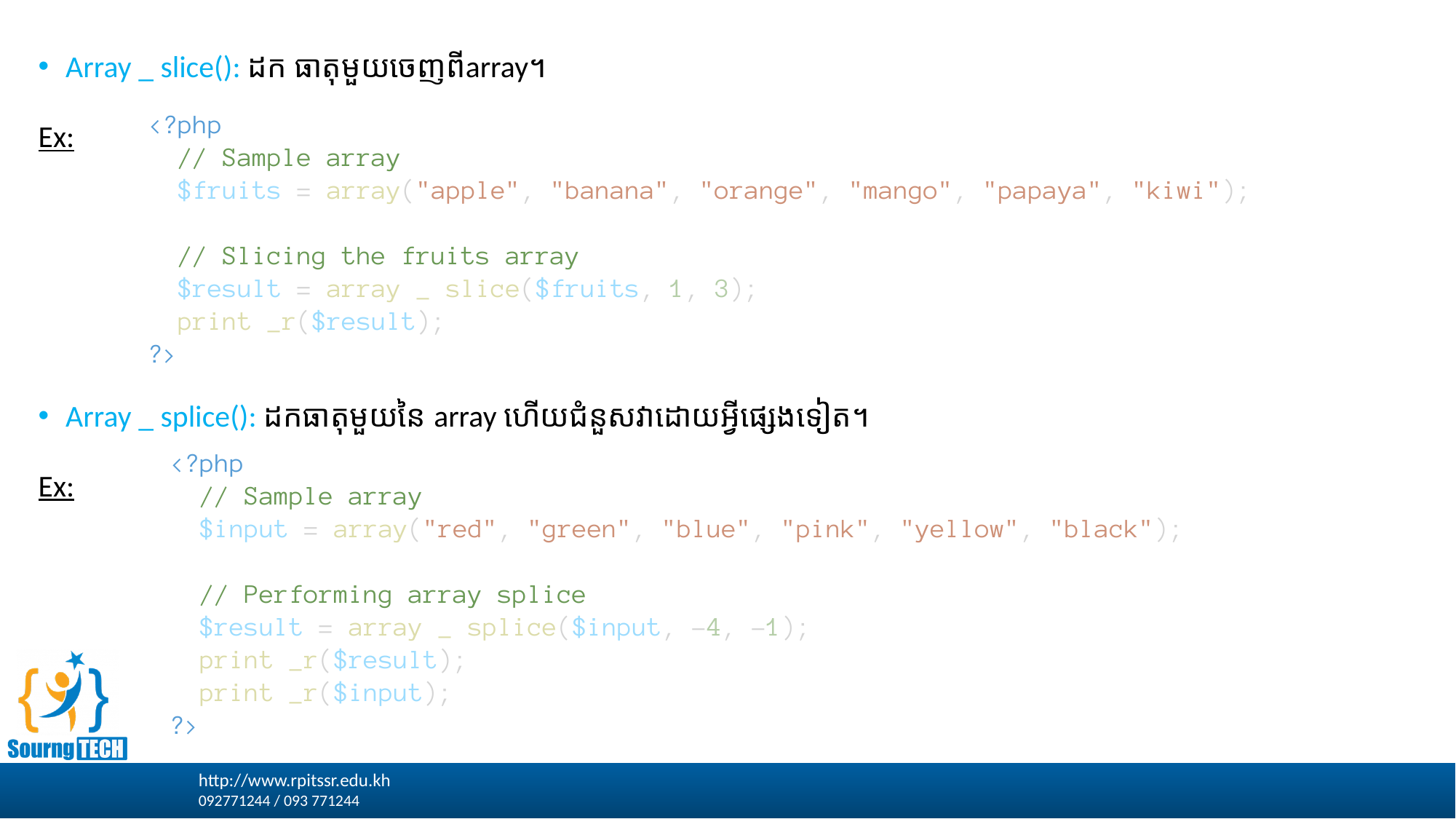

Array _ slice(): ដក ធាតុមួយចេញពីarray។
Ex:

Array _ splice(): ដកធាតុមួយនៃ array ហើយជំនួសវាដោយអី្វផ្សេងទៀត។
Ex:
<?php
  // Sample array
  $fruits = array("apple", "banana", "orange", "mango", "papaya", "kiwi");
  // Slicing the fruits array
  $result = array _ slice($fruits, 1, 3);
  print _r($result);
?>
<?php
  // Sample array
  $input = array("red", "green", "blue", "pink", "yellow", "black");
  // Performing array splice
  $result = array _ splice($input, -4, -1);
  print _r($result);
  print _r($input);
?>